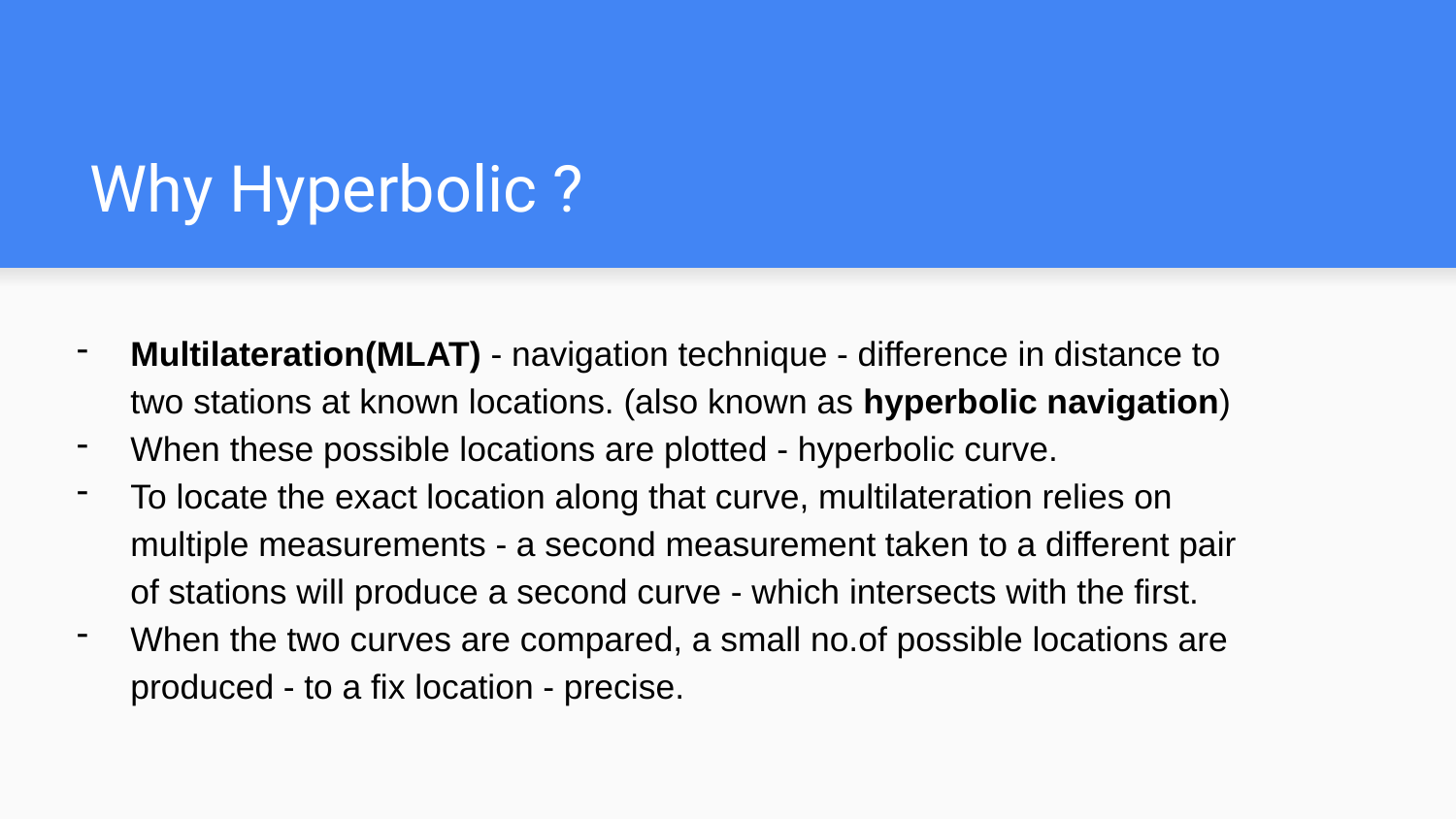

# Why Hyperbolic ?
Multilateration(MLAT) - navigation technique - difference in distance to two stations at known locations. (also known as hyperbolic navigation)
When these possible locations are plotted - hyperbolic curve.
To locate the exact location along that curve, multilateration relies on multiple measurements - a second measurement taken to a different pair of stations will produce a second curve - which intersects with the first.
When the two curves are compared, a small no.of possible locations are produced - to a fix location - precise.